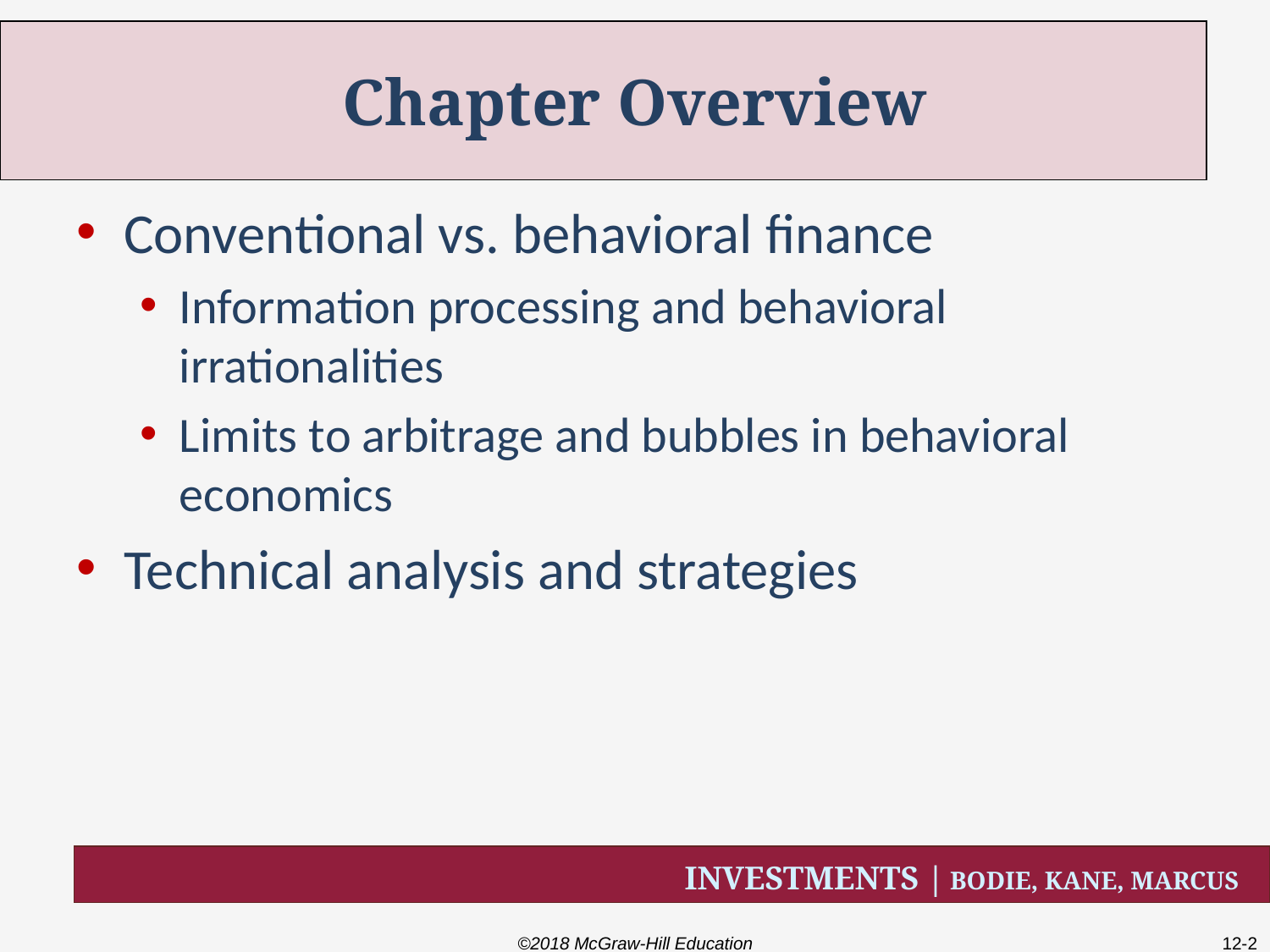

# Chapter Overview
Conventional vs. behavioral finance
Information processing and behavioral irrationalities
Limits to arbitrage and bubbles in behavioral economics
Technical analysis and strategies
©2018 McGraw-Hill Education
12-2